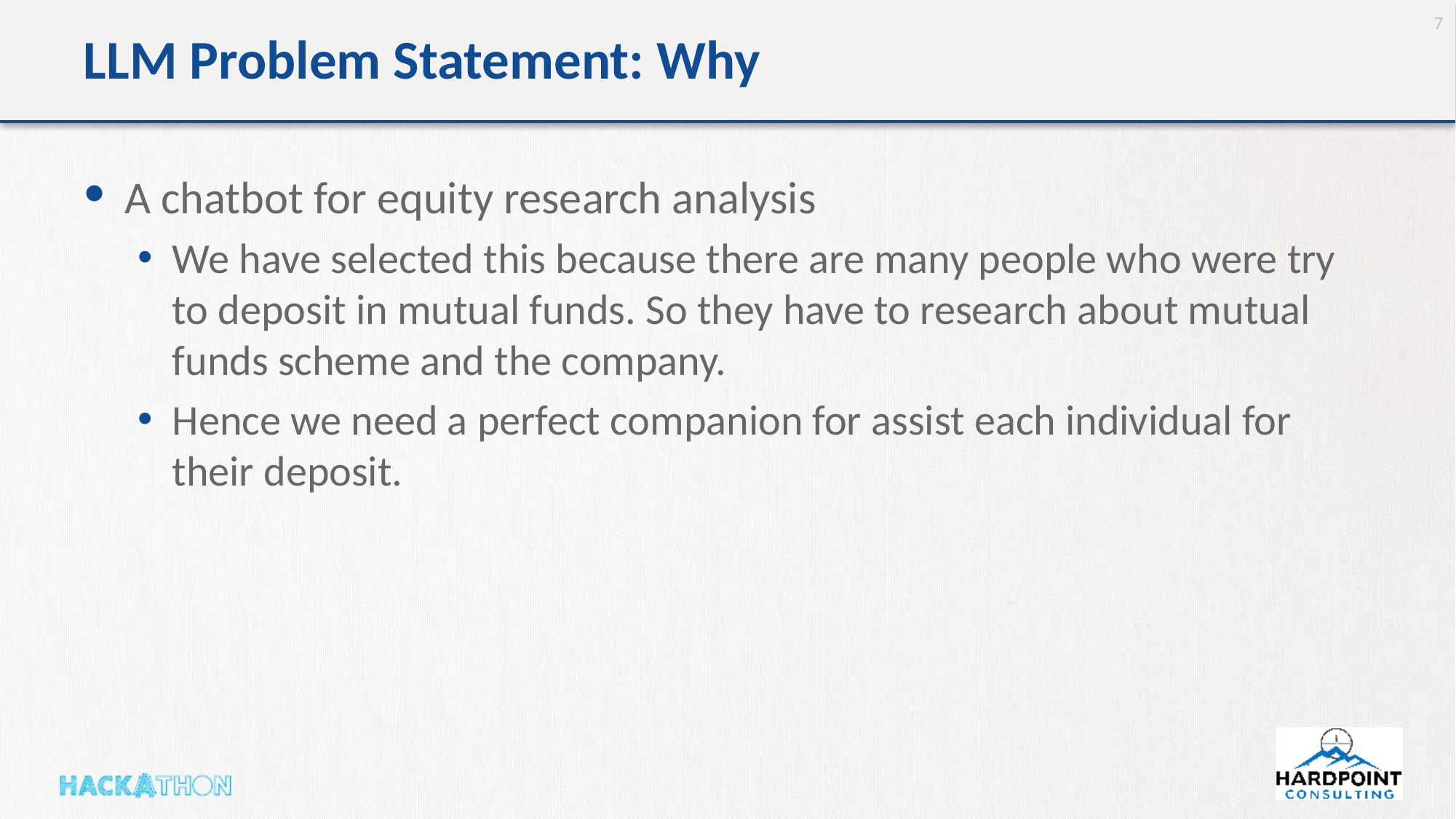

7
# LLM Problem Statement: Why
A chatbot for equity research analysis
We have selected this because there are many people who were try to deposit in mutual funds. So they have to research about mutual funds scheme and the company.
Hence we need a perfect companion for assist each individual for their deposit.